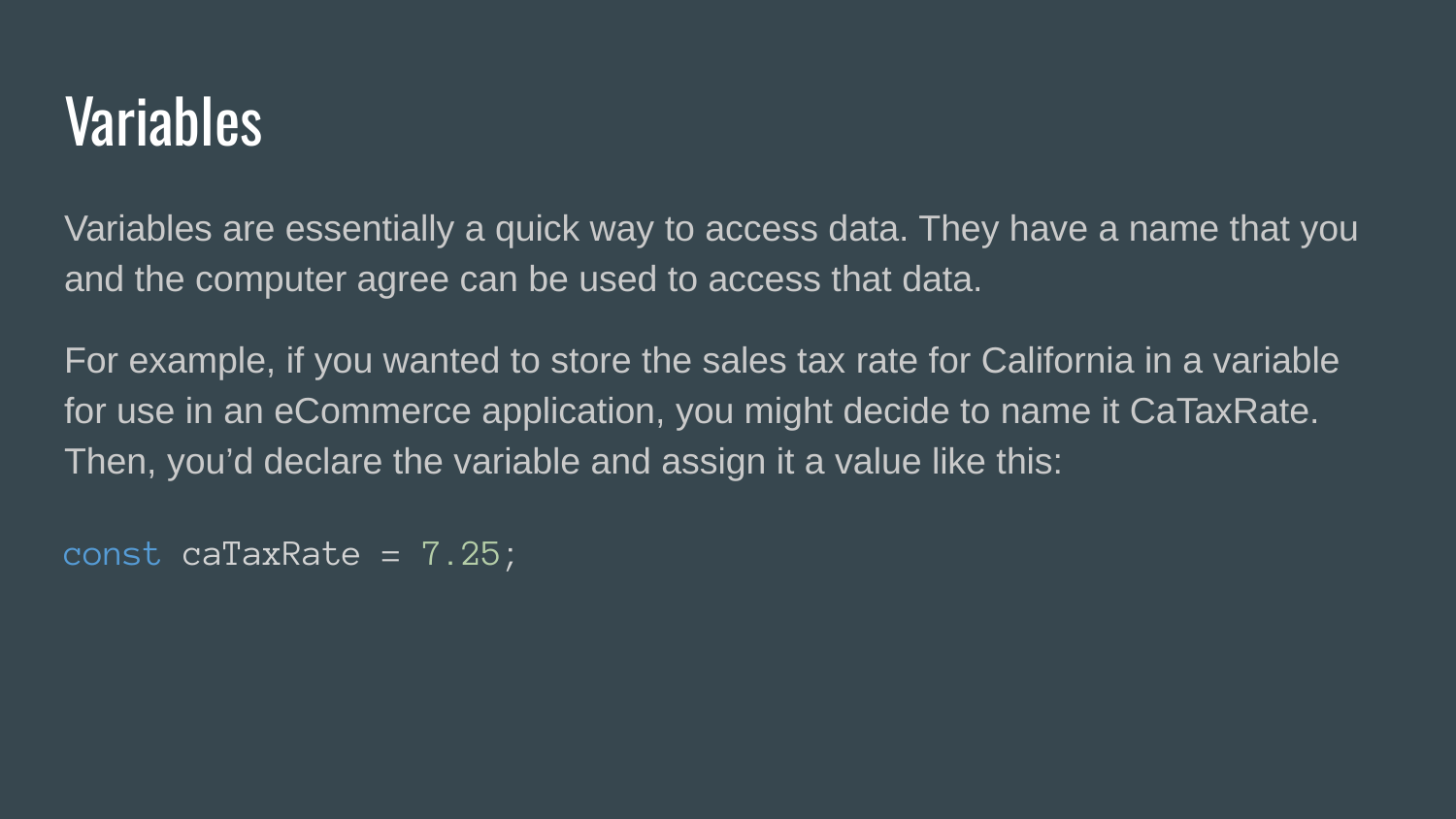

# Variables
Variables are essentially a quick way to access data. They have a name that you and the computer agree can be used to access that data.
For example, if you wanted to store the sales tax rate for California in a variable for use in an eCommerce application, you might decide to name it CaTaxRate. Then, you’d declare the variable and assign it a value like this:
const caTaxRate = 7.25;